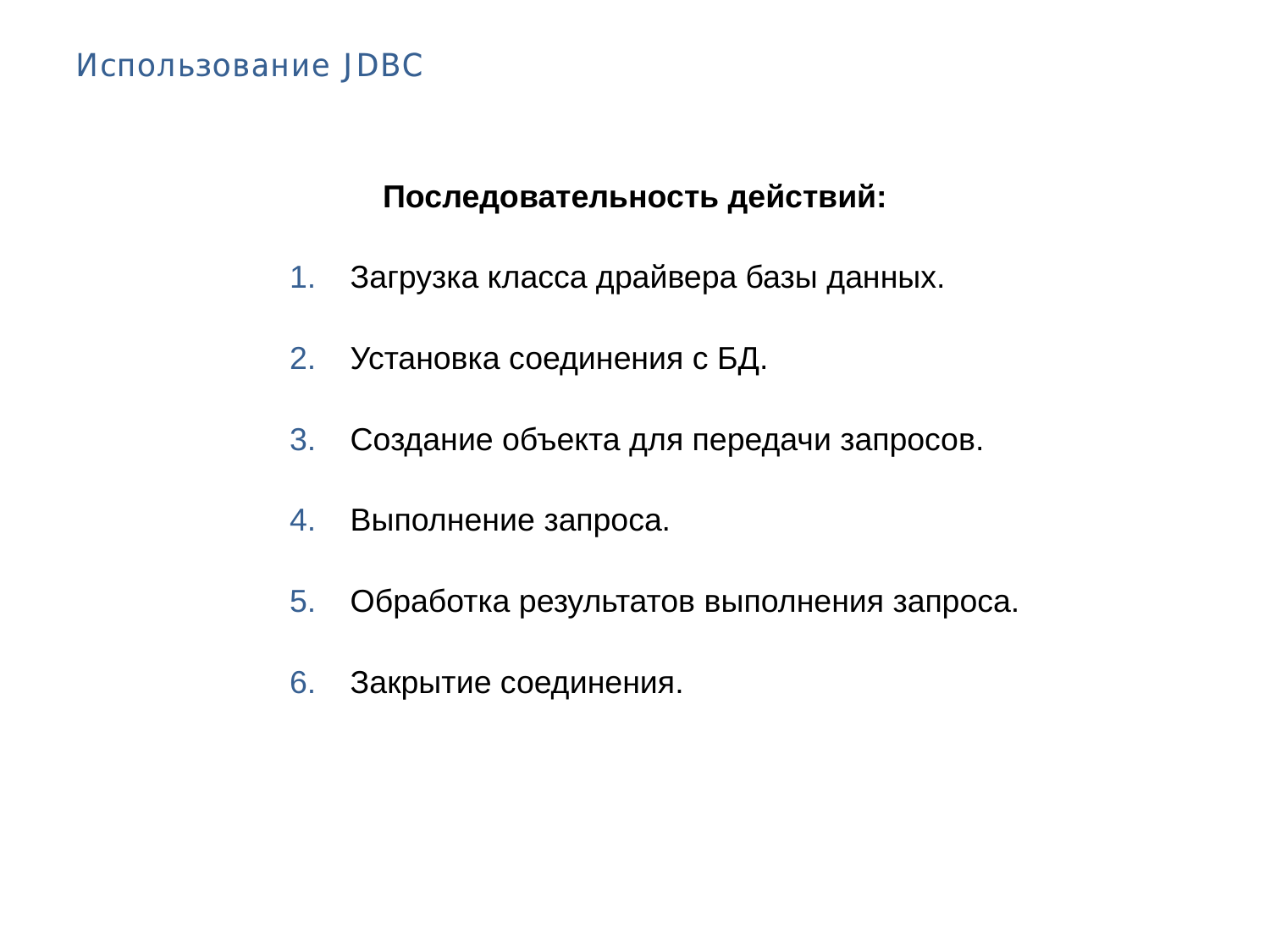

# Использование JDBC
Последовательность действий:

Загрузка класса драйвера базы данных.

Установка соединения с БД.

Создание объекта для передачи запросов.

Выполнение запроса.

Обработка результатов выполнения запроса.

Закрытие соединения.

13
2014 © EPAM Systems, RD Dep.